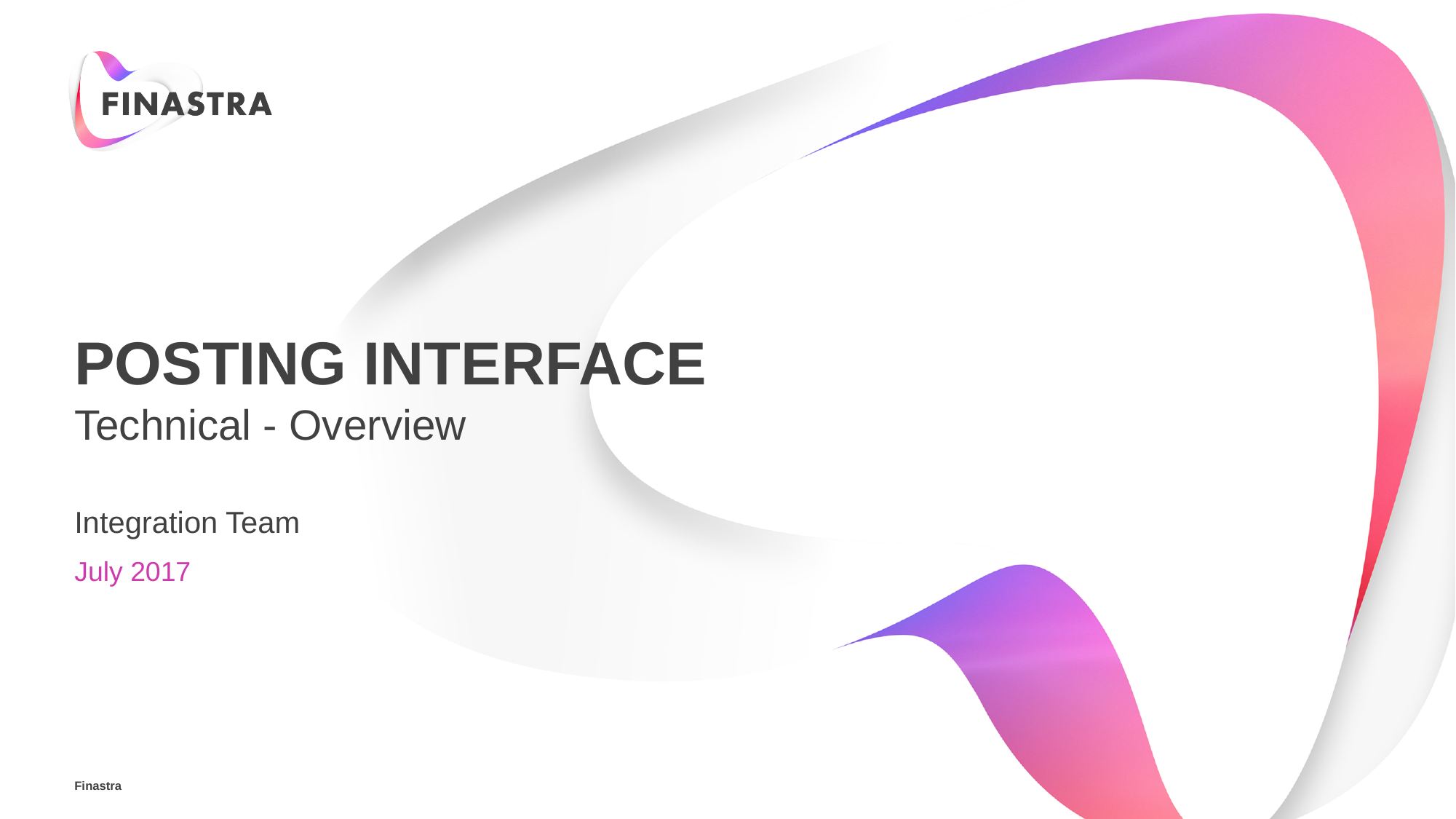

# Posting Interface
Technical - Overview
Integration Team
July 2017